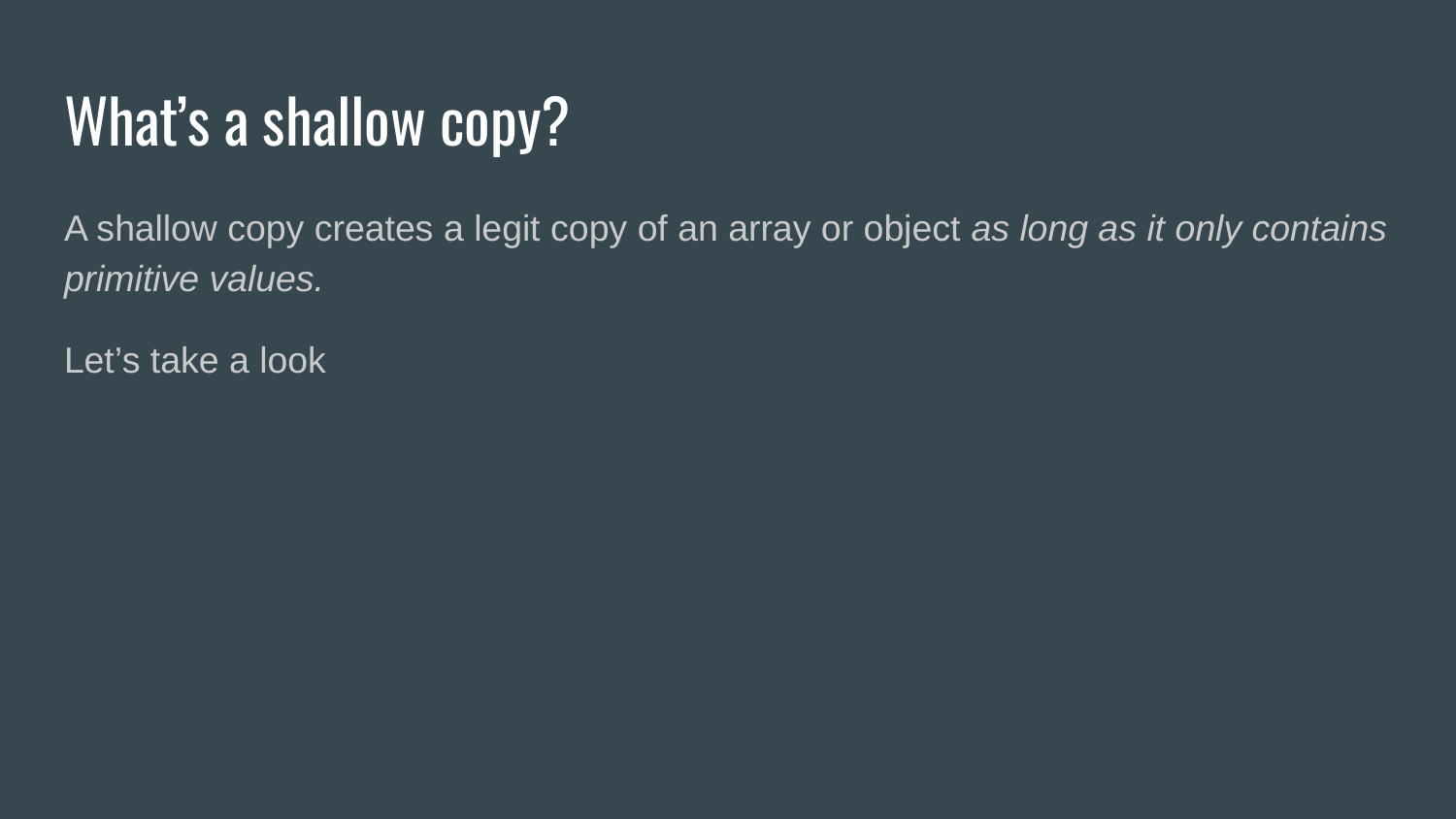

# What’s a shallow copy?
A shallow copy creates a legit copy of an array or object as long as it only contains primitive values.
Let’s take a look